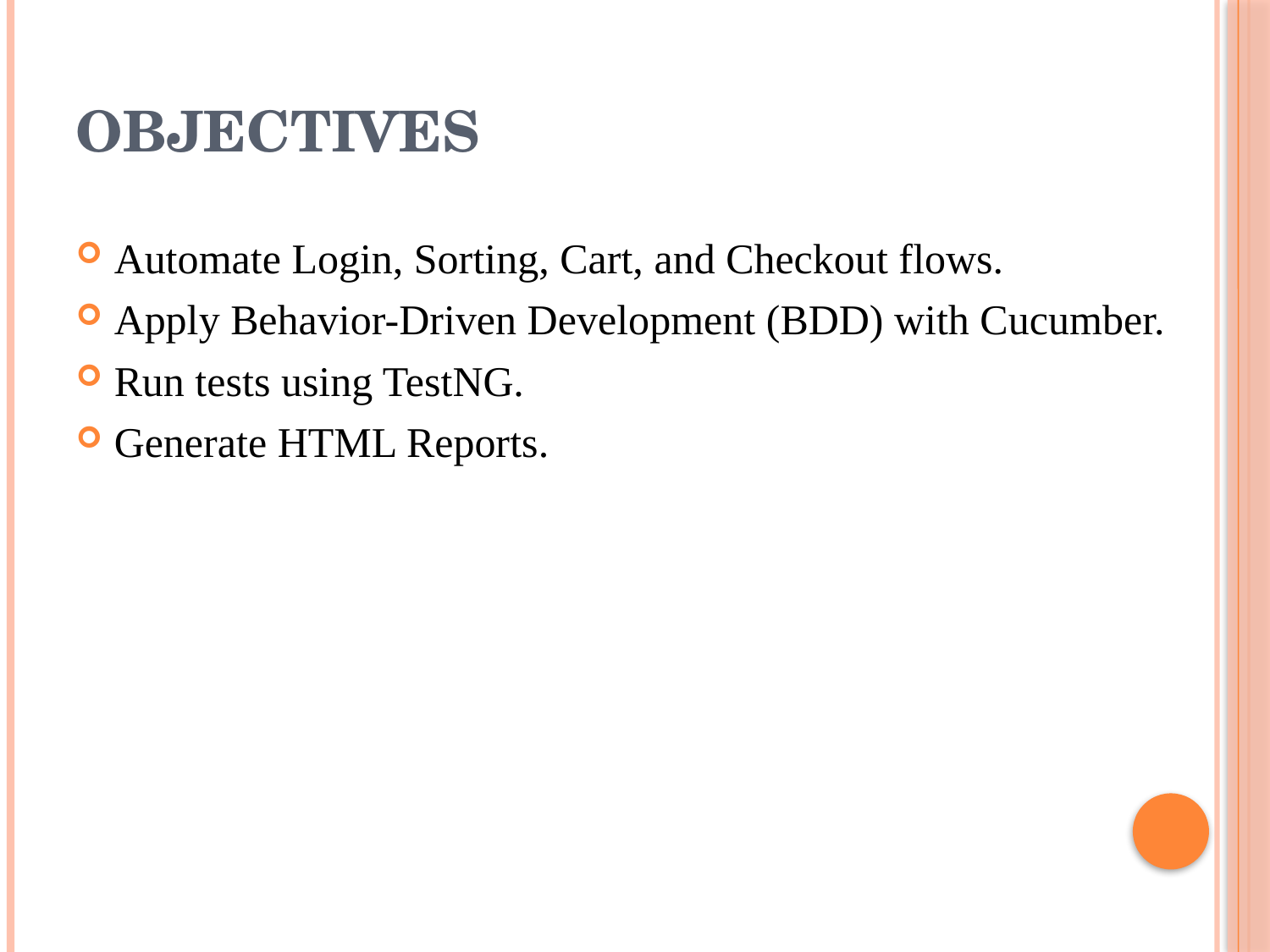

# Objectives
Automate Login, Sorting, Cart, and Checkout flows.
Apply Behavior-Driven Development (BDD) with Cucumber.
Run tests using TestNG.
Generate HTML Reports.